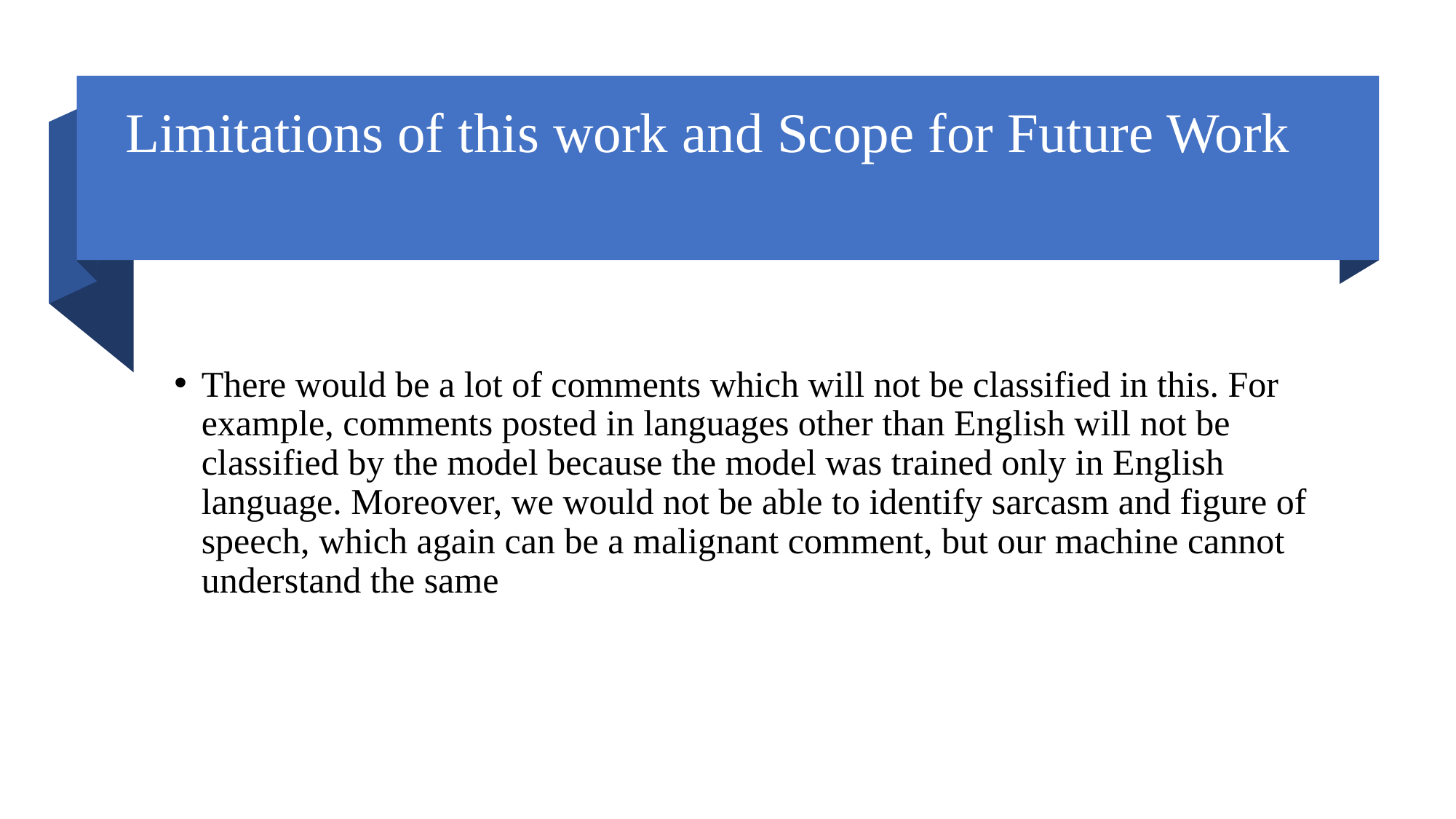

# Limitations of this work and Scope for Future Work

There would be a lot of comments which will not be classified in this. For example, comments posted in languages other than English will not be classified by the model because the model was trained only in English language. Moreover, we would not be able to identify sarcasm and figure of speech, which again can be a malignant comment, but our machine cannot understand the same